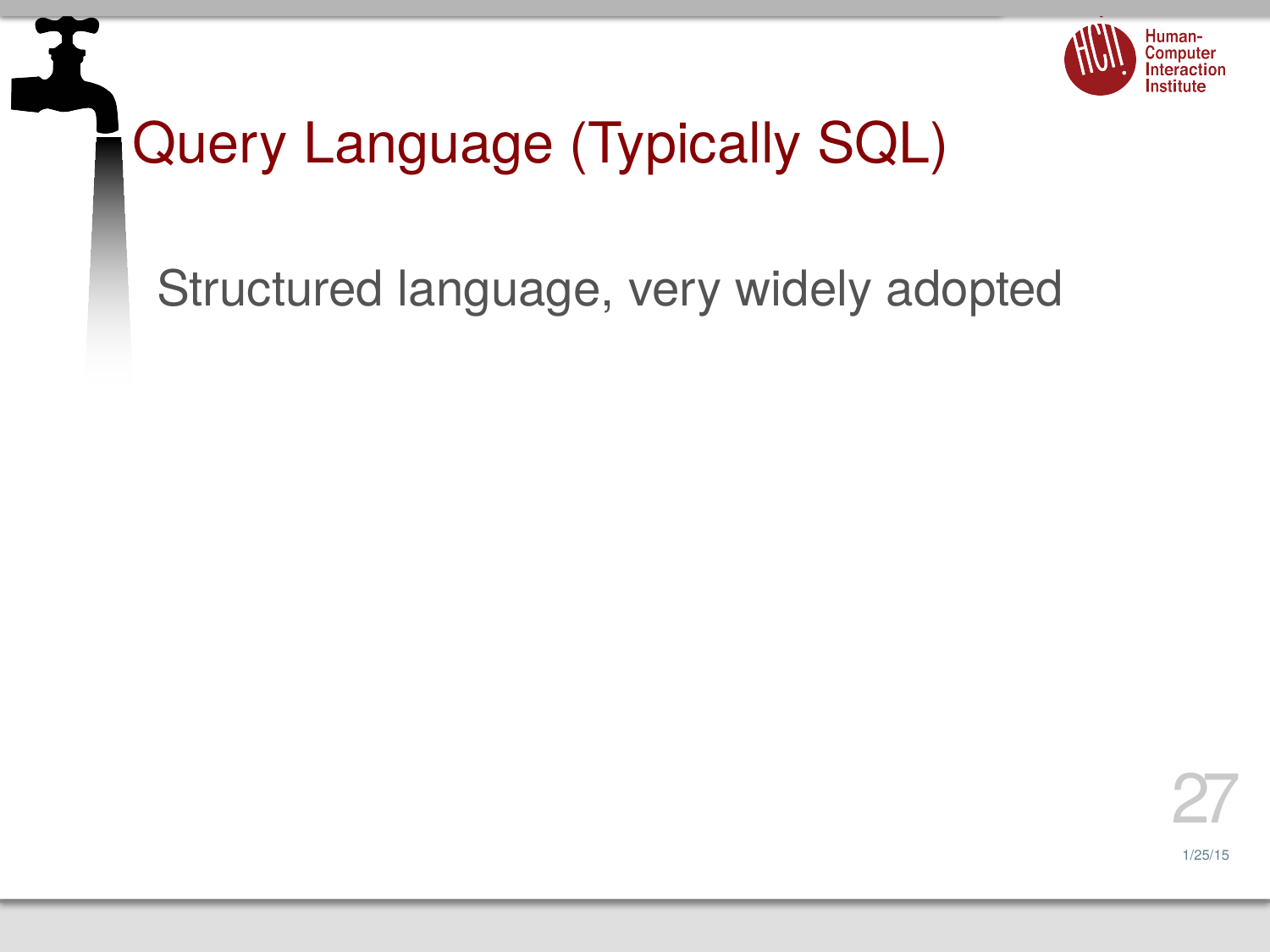

# Query Language (Typically SQL)
Structured language, very widely adopted
27
1/25/15